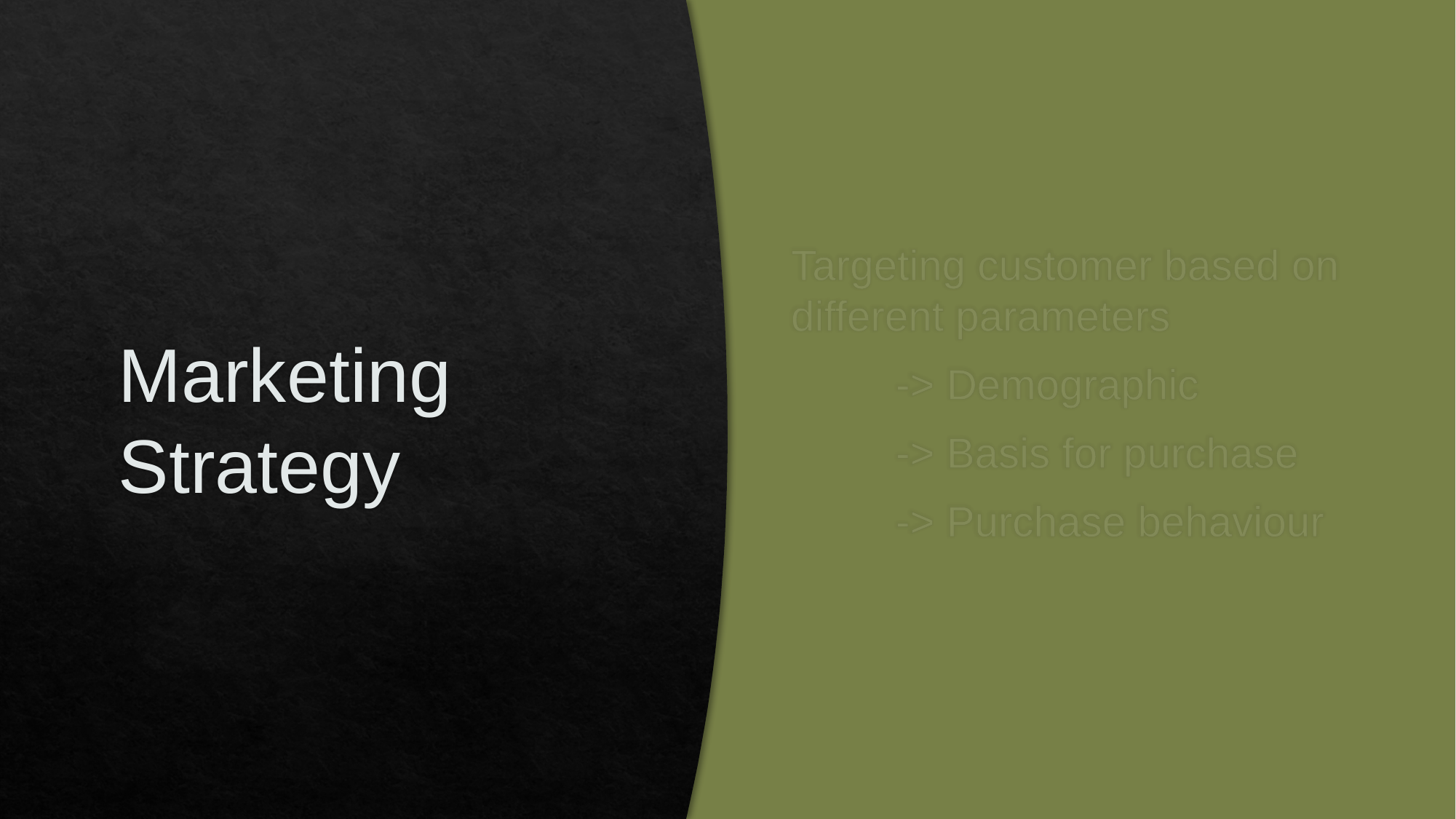

# Marketing Strategy
Targeting customer based on different parameters
	-> Demographic
	-> Basis for purchase
	-> Purchase behaviour